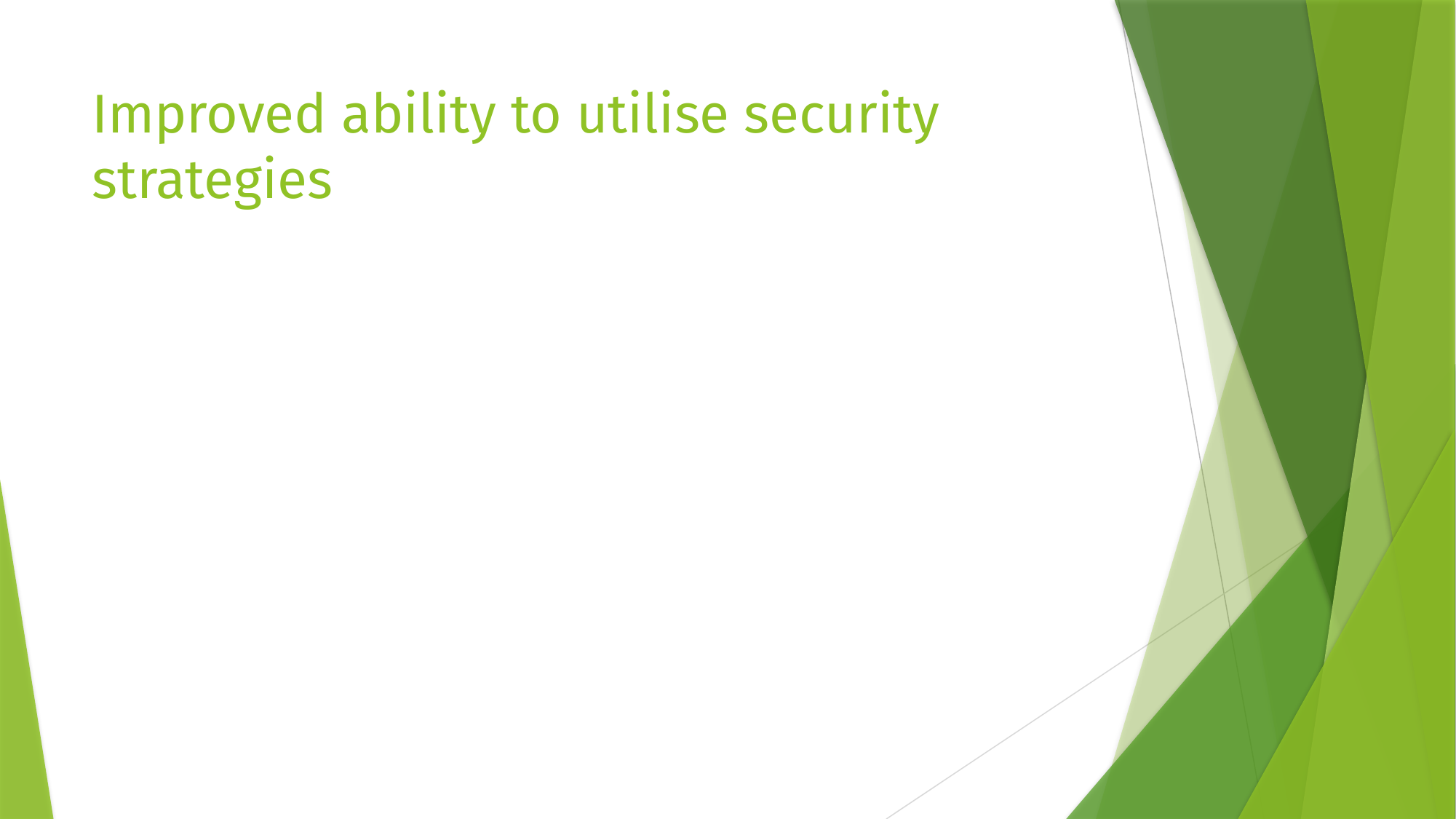

# Improved ability to utilise security strategies